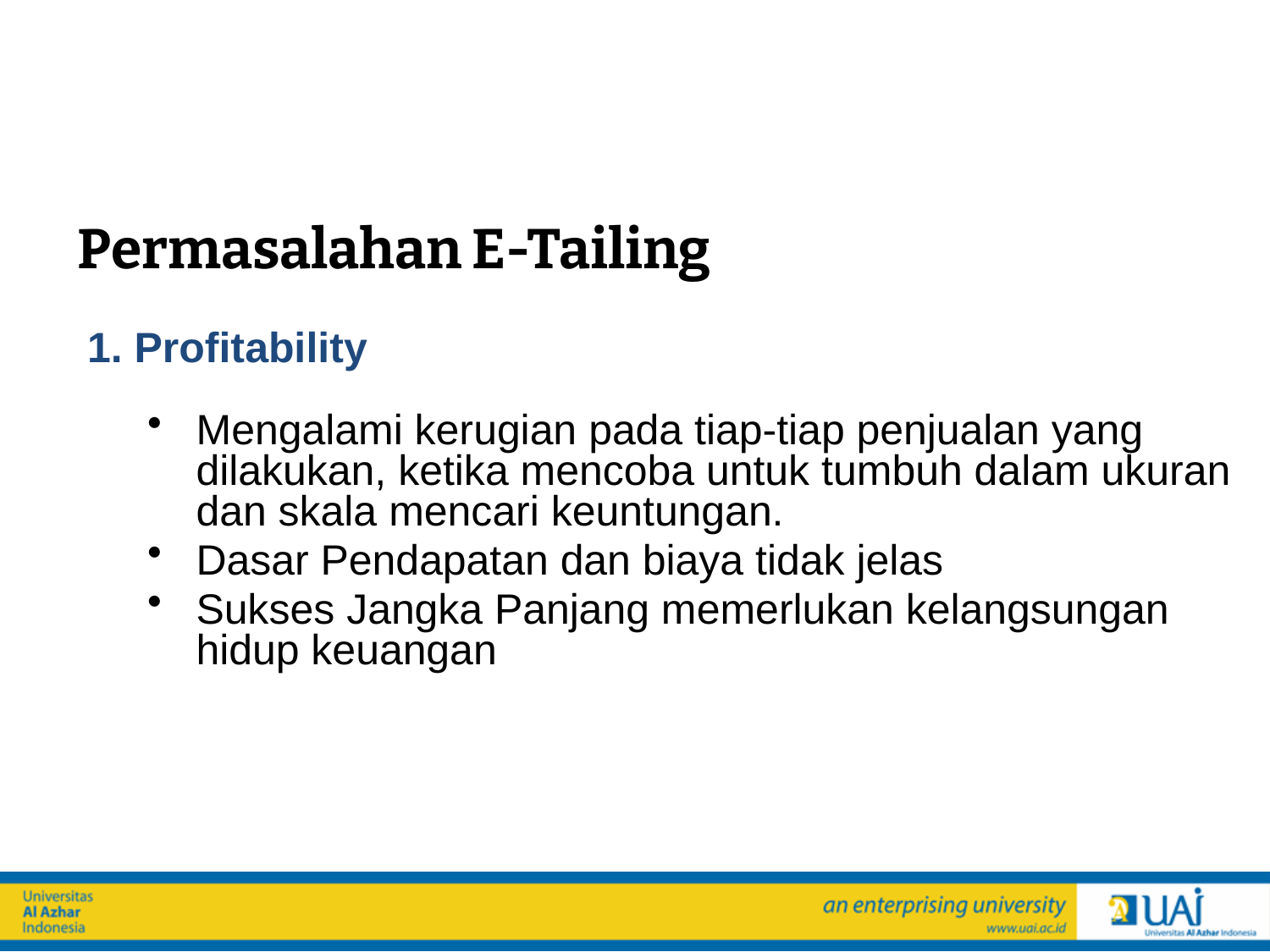

# Permasalahan E-Tailing
1. Profitability
Mengalami kerugian pada tiap-tiap penjualan yang dilakukan, ketika mencoba untuk tumbuh dalam ukuran dan skala mencari keuntungan.
Dasar Pendapatan dan biaya tidak jelas
Sukses Jangka Panjang memerlukan kelangsungan hidup keuangan